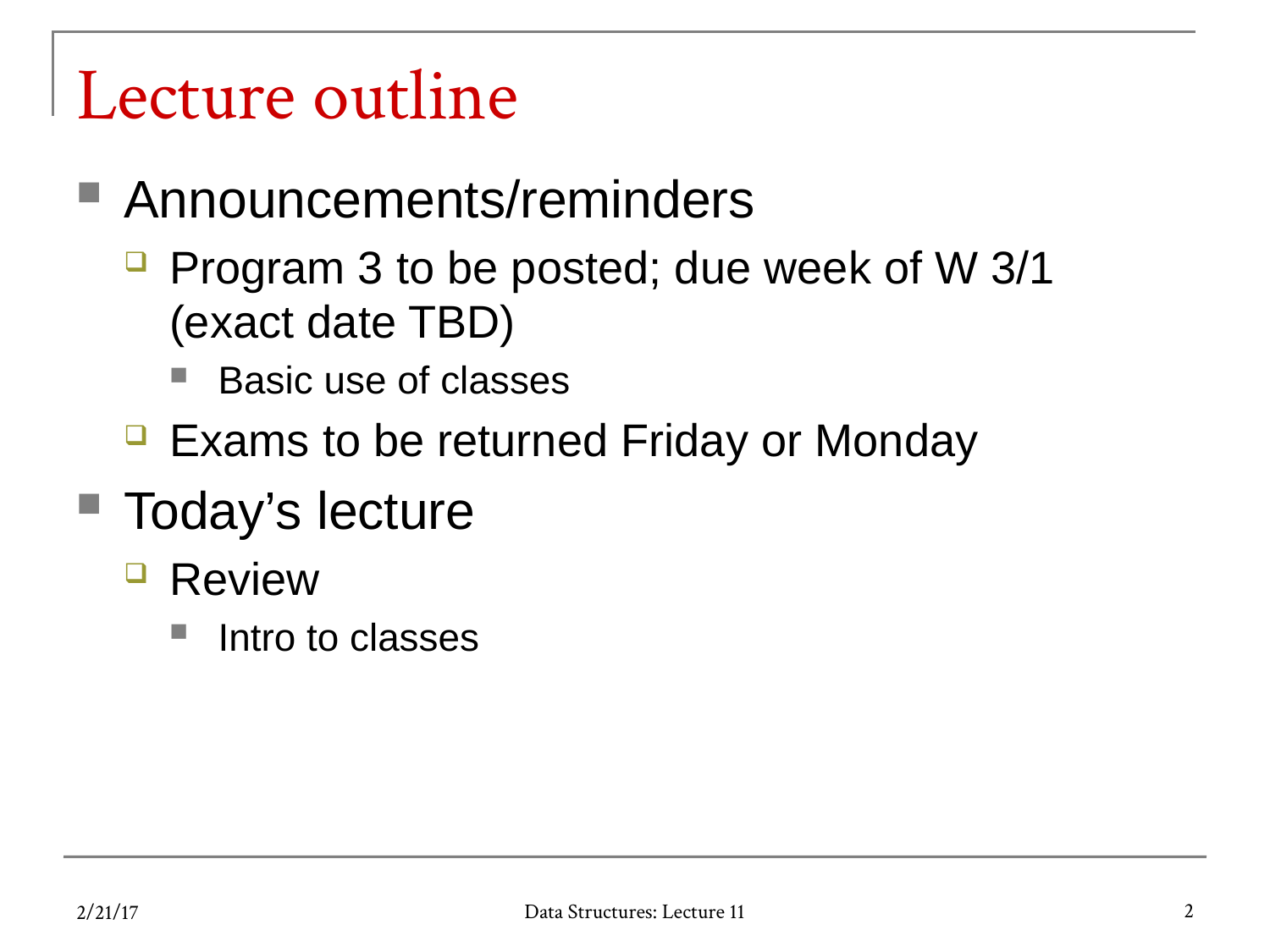

# Lecture outline
Announcements/reminders
Program 3 to be posted; due week of W 3/1 (exact date TBD)
Basic use of classes
Exams to be returned Friday or Monday
Today’s lecture
Review
Intro to classes
2/21/17
2
Data Structures: Lecture 11